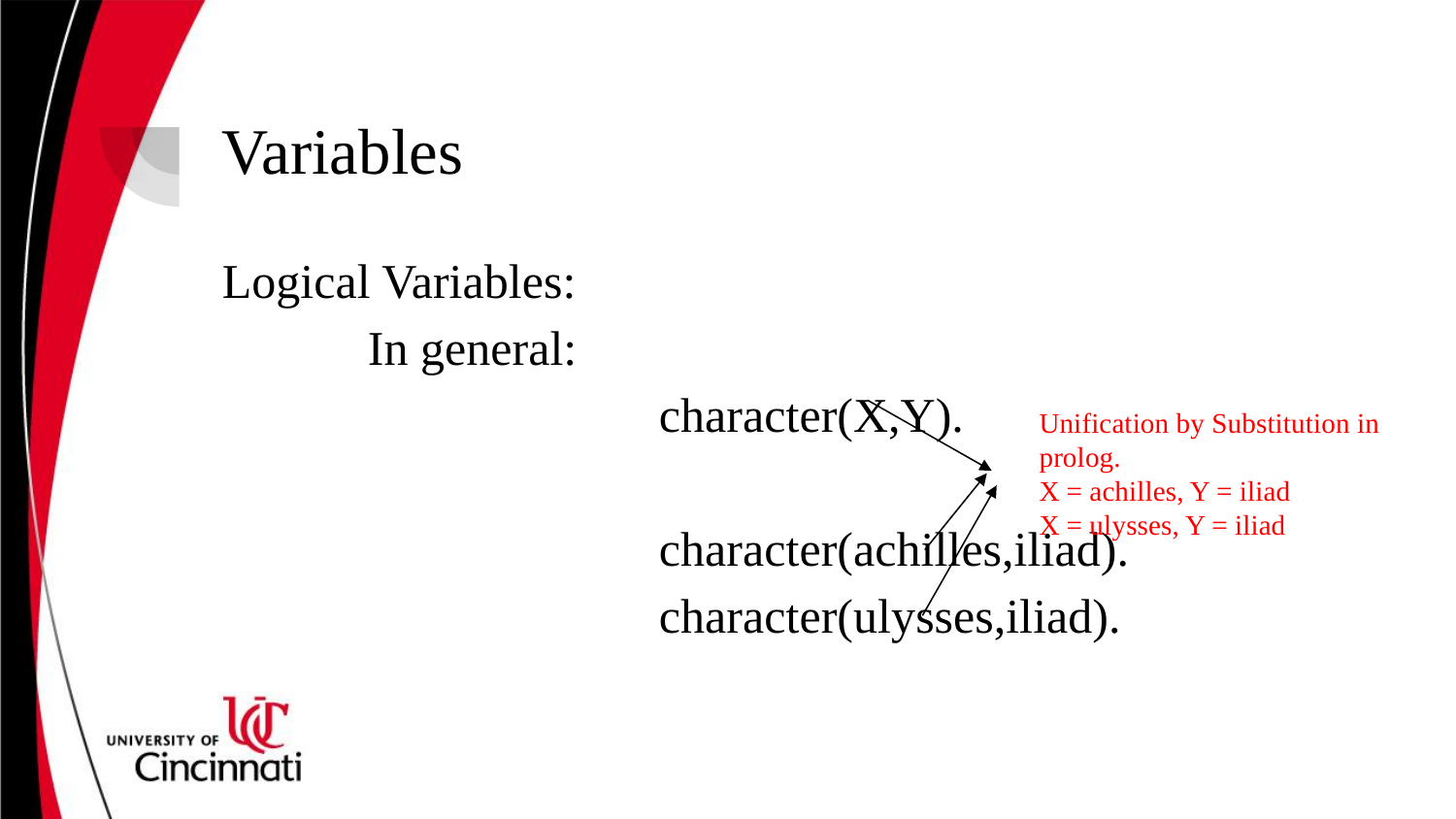

# Variables
Logical Variables:
	In general:
			character(X,Y).
			character(achilles,iliad).
			character(ulysses,iliad).
Unification by Substitution in prolog.
X = achilles, Y = iliad
X = ulysses, Y = iliad